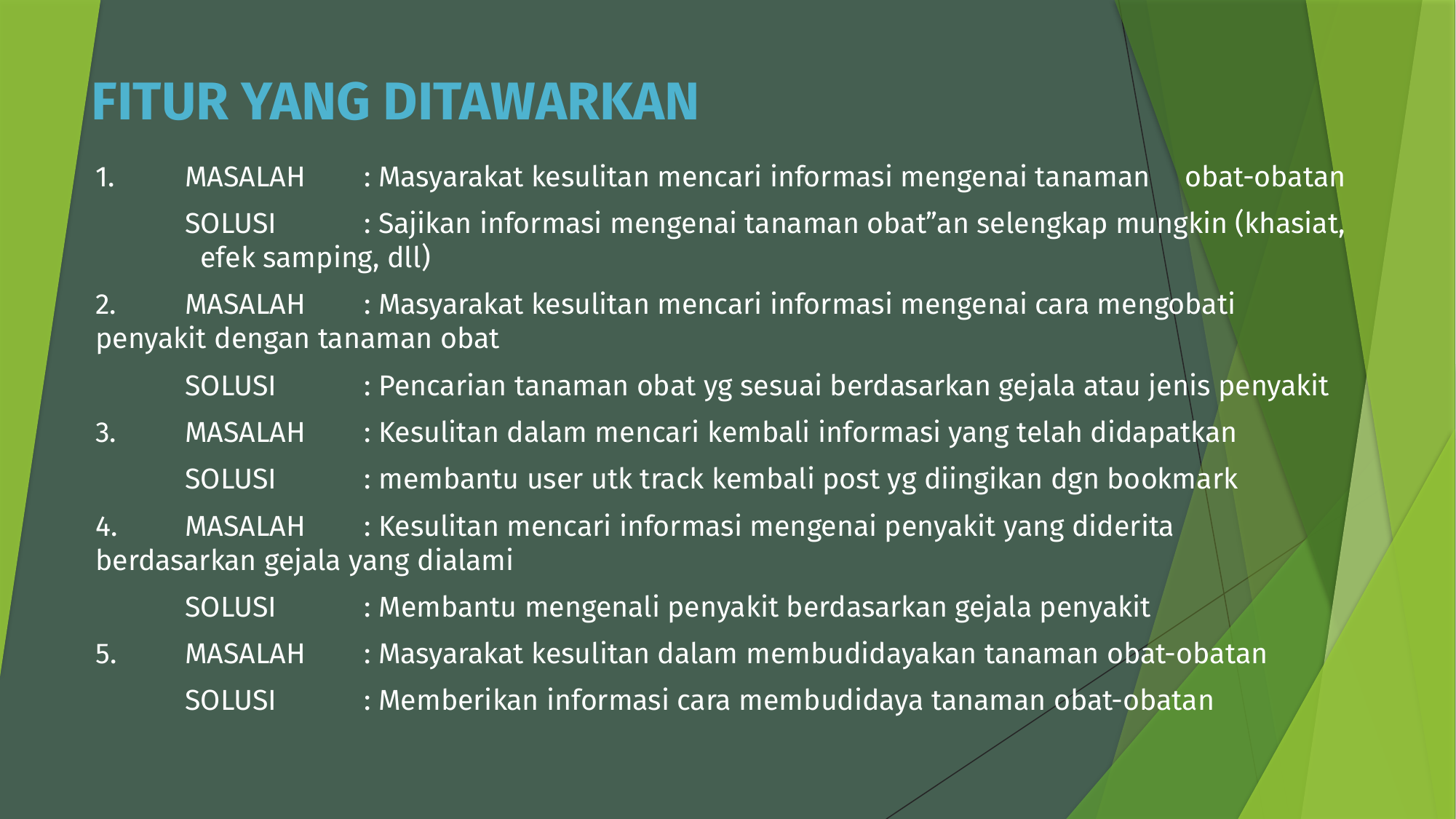

FITUR YANG DITAWARKAN
1.	MASALAH	: Masyarakat kesulitan mencari informasi mengenai tanaman 								  obat-obatan
	SOLUSI		: Sajikan informasi mengenai tanaman obat”an selengkap mungkin (khasiat, 				  efek samping, dll)
2.	MASALAH	: Masyarakat kesulitan mencari informasi mengenai cara mengobati 							  penyakit dengan tanaman obat
	SOLUSI		: Pencarian tanaman obat yg sesuai berdasarkan gejala atau jenis penyakit
3.	MASALAH	: Kesulitan dalam mencari kembali informasi yang telah didapatkan
	SOLUSI		: membantu user utk track kembali post yg diingikan dgn bookmark
4.	MASALAH	: Kesulitan mencari informasi mengenai penyakit yang diderita 								  berdasarkan gejala yang dialami
	SOLUSI		: Membantu mengenali penyakit berdasarkan gejala penyakit
5.	MASALAH	: Masyarakat kesulitan dalam membudidayakan tanaman obat-obatan
	SOLUSI		: Memberikan informasi cara membudidaya tanaman obat-obatan